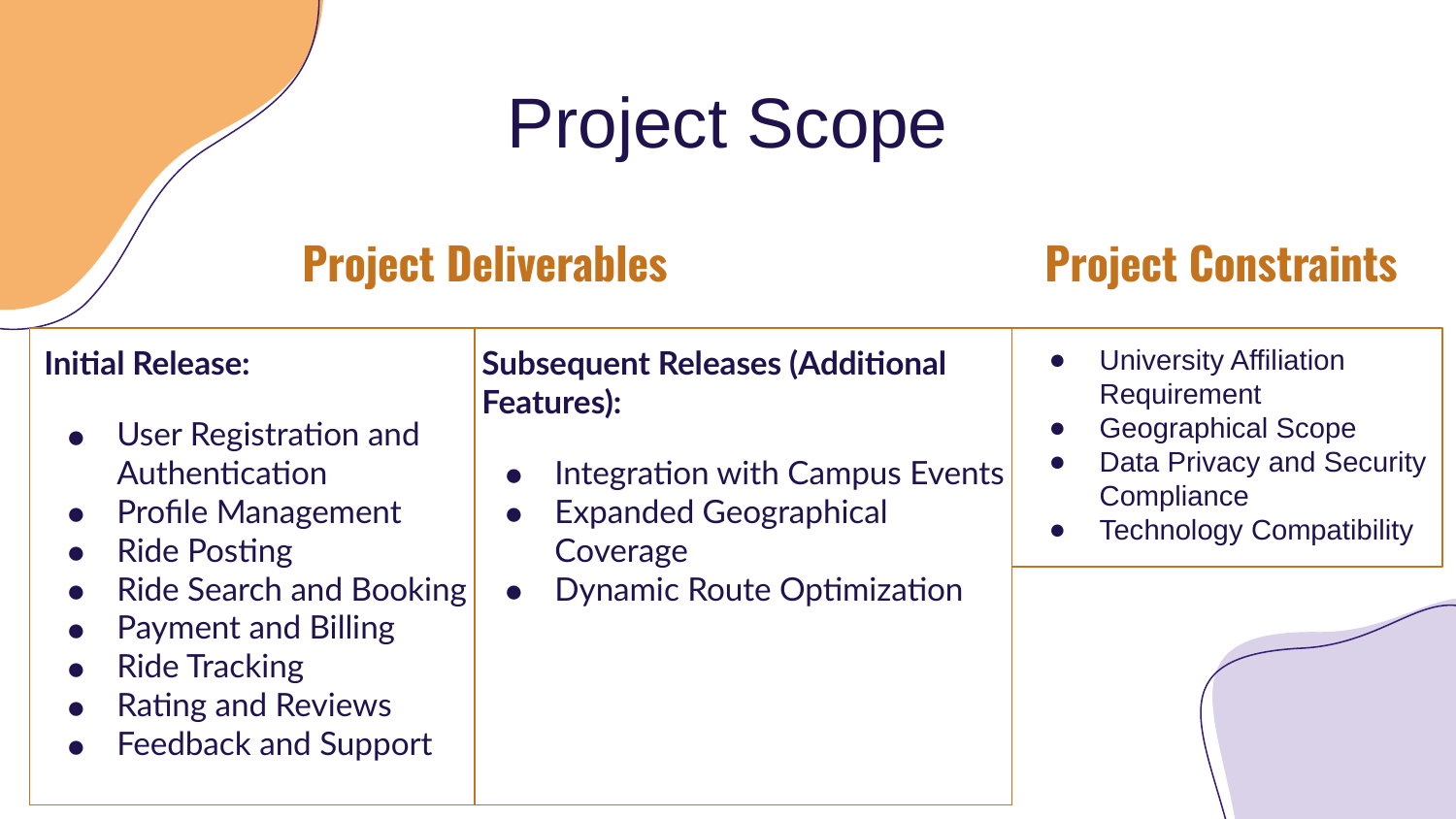

# Project Scope
Project Deliverables
Project Constraints
Initial Release:
User Registration and Authentication
Profile Management
Ride Posting
Ride Search and Booking
Payment and Billing
Ride Tracking
Rating and Reviews
Feedback and Support

|  |  |
| --- | --- |
Subsequent Releases (Additional Features):
Integration with Campus Events
Expanded Geographical Coverage
Dynamic Route Optimization
University Affiliation Requirement
Geographical Scope
Data Privacy and Security Compliance
Technology Compatibility